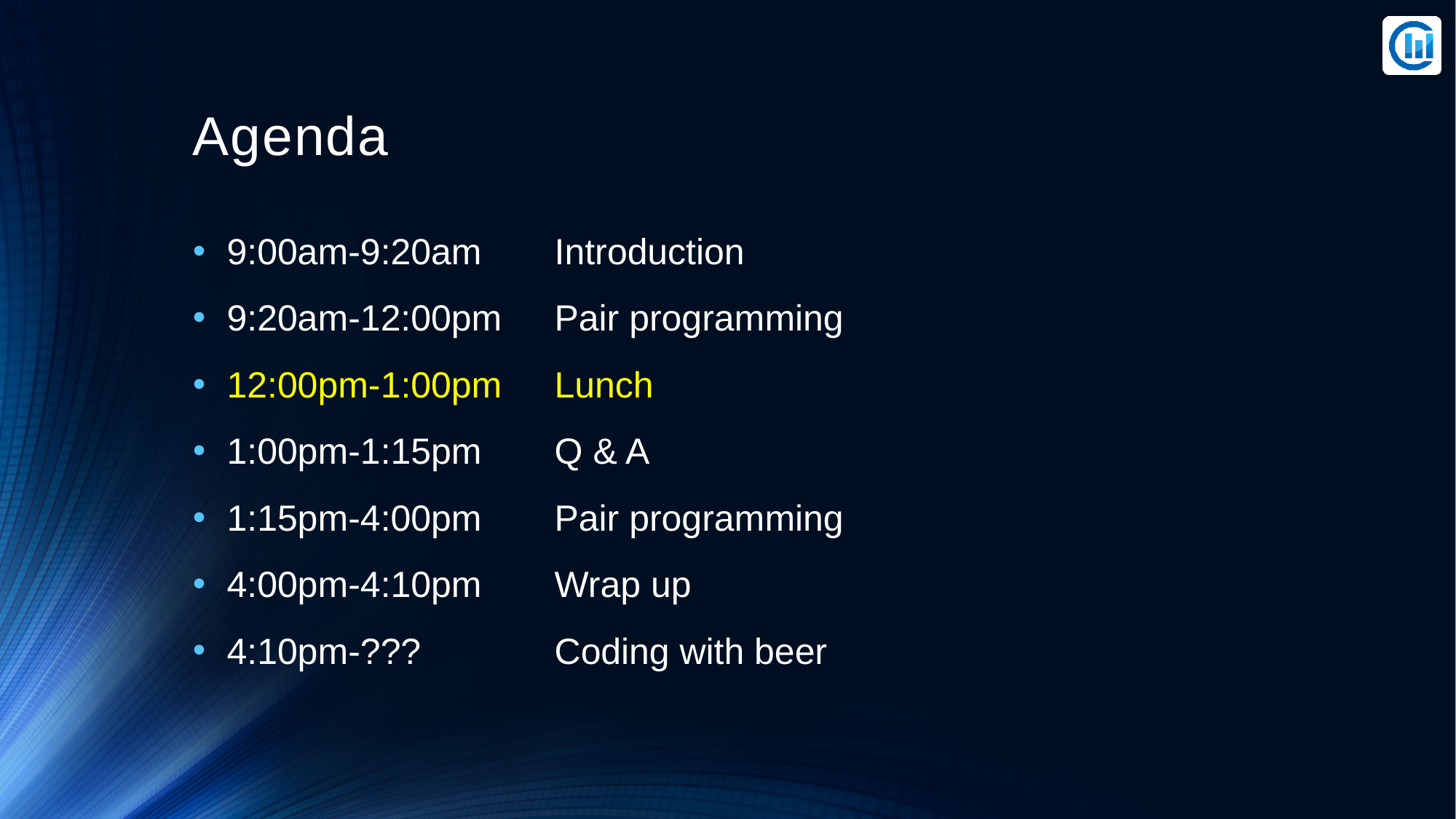

# Agenda
9:00am-9:20am	Introduction
9:20am-12:00pm	Pair programming
12:00pm-1:00pm	Lunch
1:00pm-1:15pm	Q & A
1:15pm-4:00pm	Pair programming
4:00pm-4:10pm	Wrap up
4:10pm-???		Coding with beer